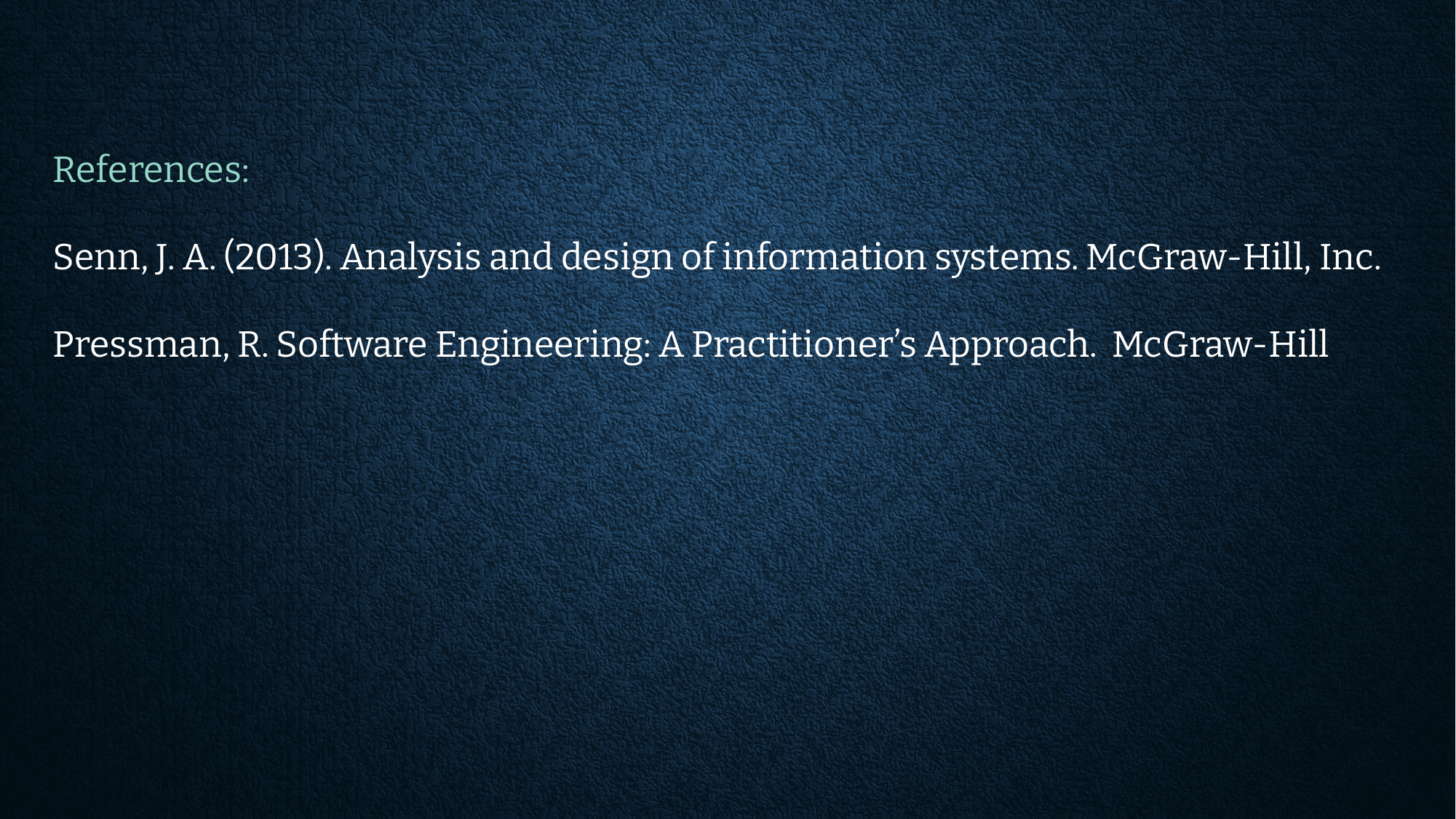

References:

Senn, J. A. (2013). Analysis and design of information systems. McGraw-Hill, Inc.

Pressman, R. Software Engineering: A Practitioner’s Approach.  McGraw-Hill